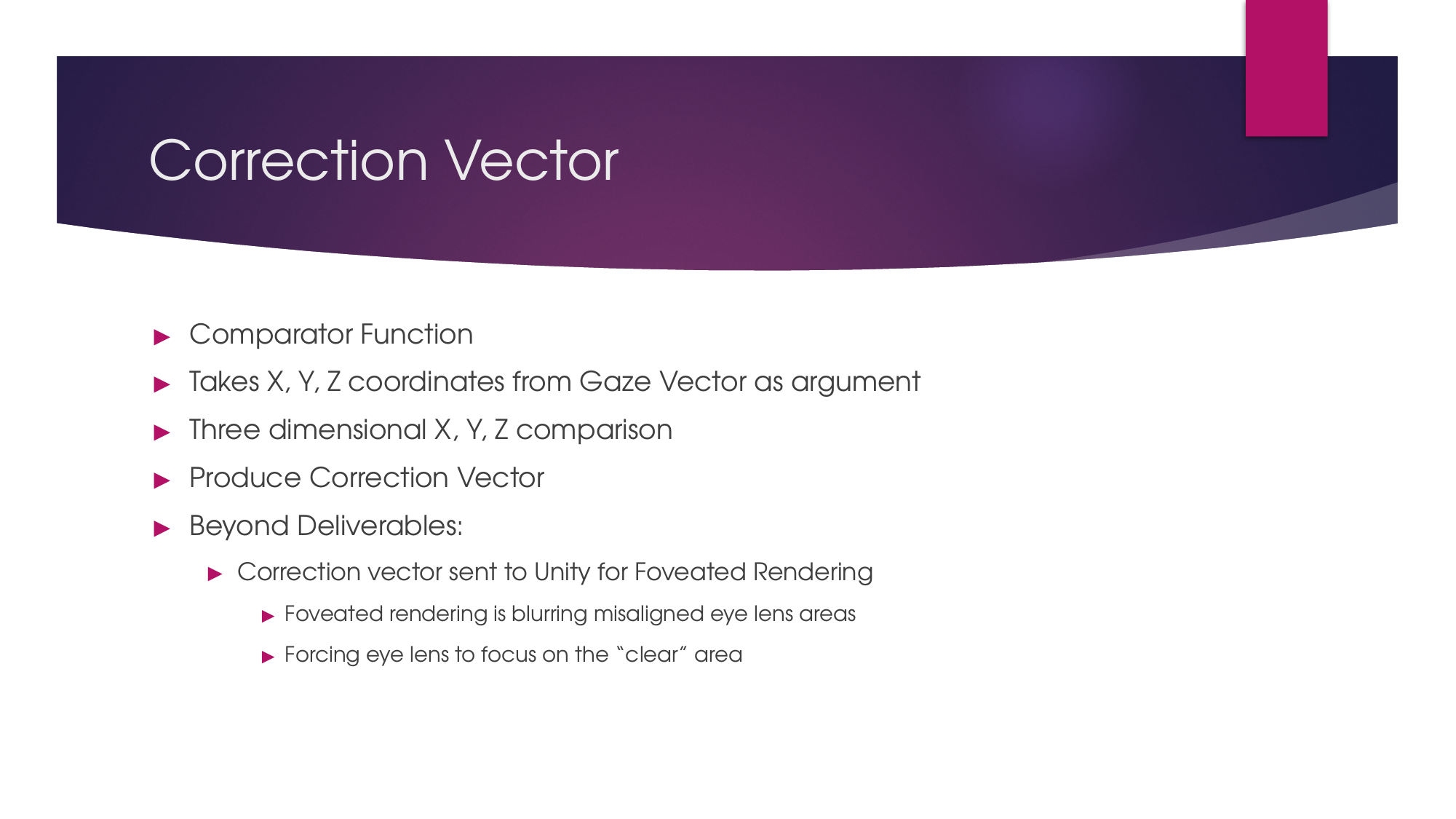

# Correction Vector
Comparator Function
Takes X, Y, Z coordinates from Gaze Vector as argument
Three dimensional X, Y, Z comparison
Produce Correction Vector
Beyond Deliverables:
Correction vector sent to Unity for Foveated Rendering
Foveated rendering is blurring misaligned eye lens areas
Forcing eye lens to focus on the “clear” area